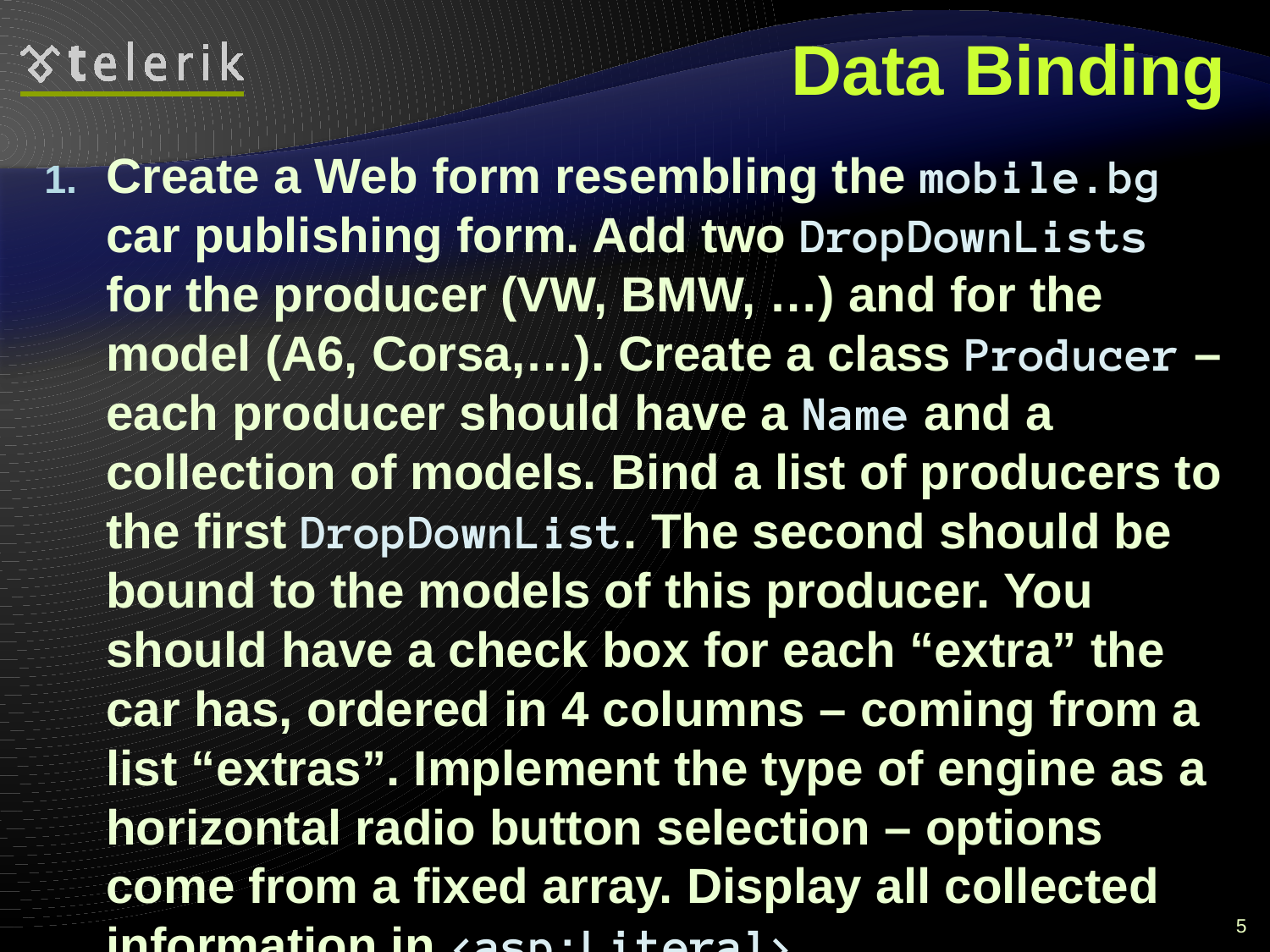

# Data Binding
Create a Web form resembling the mobile.bg car publishing form. Add two DropDownLists for the producer (VW, BMW, …) and for the model (A6, Corsa,…). Create a class Producer – each producer should have a Name and a collection of models. Bind a list of producers to the first DropDownList. The second should be bound to the models of this producer. You should have a check box for each “extra” the car has, ordered in 4 columns – coming from a list “extras”. Implement the type of engine as a horizontal radio button selection – options come from a fixed array. Display all collected information in <asp:Literal>.
5